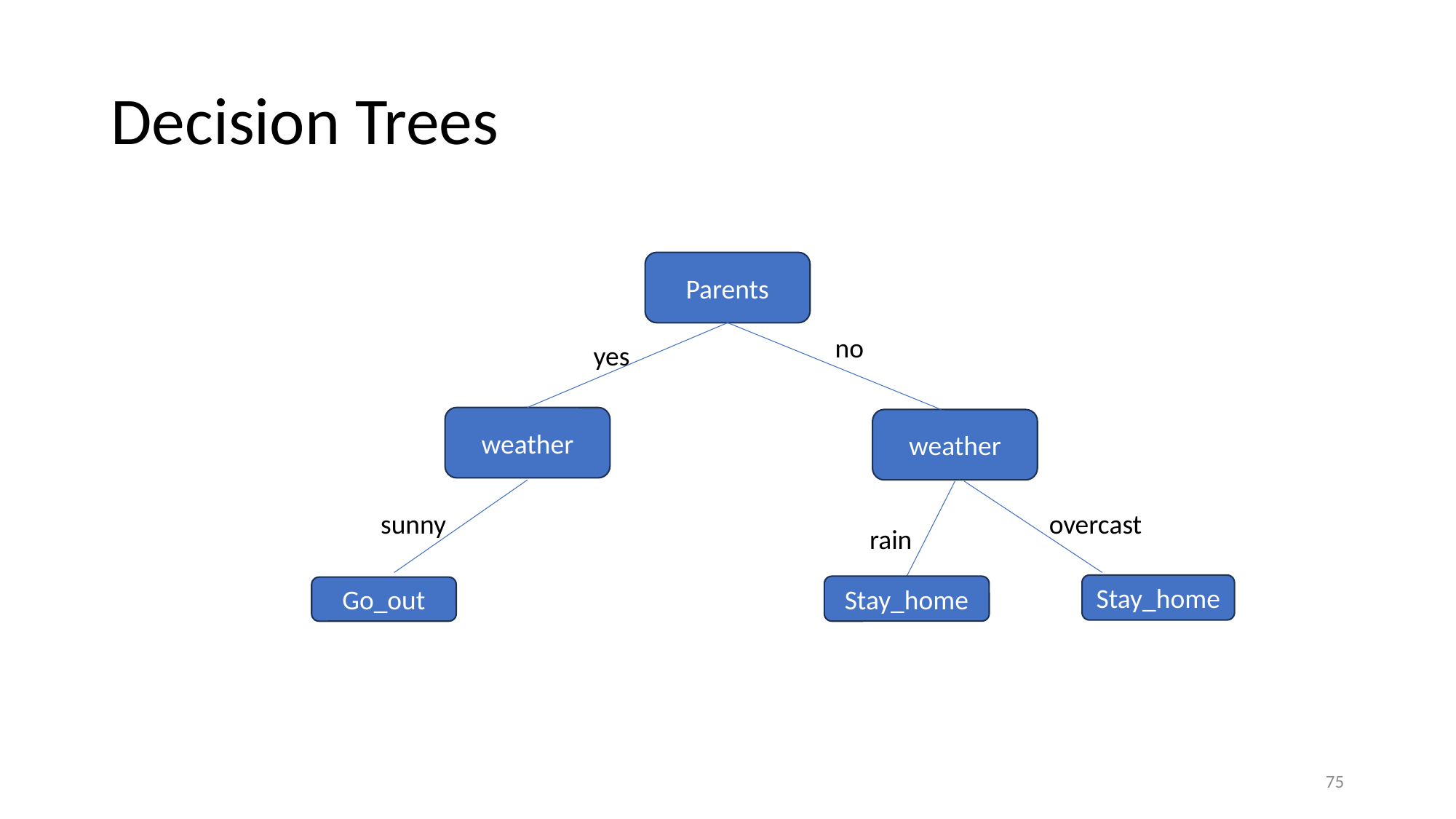

# Decision Trees

Parents
no
yes
weather
weather
sunny
overcast
rain
Stay_home
Stay_home
Go_out
75